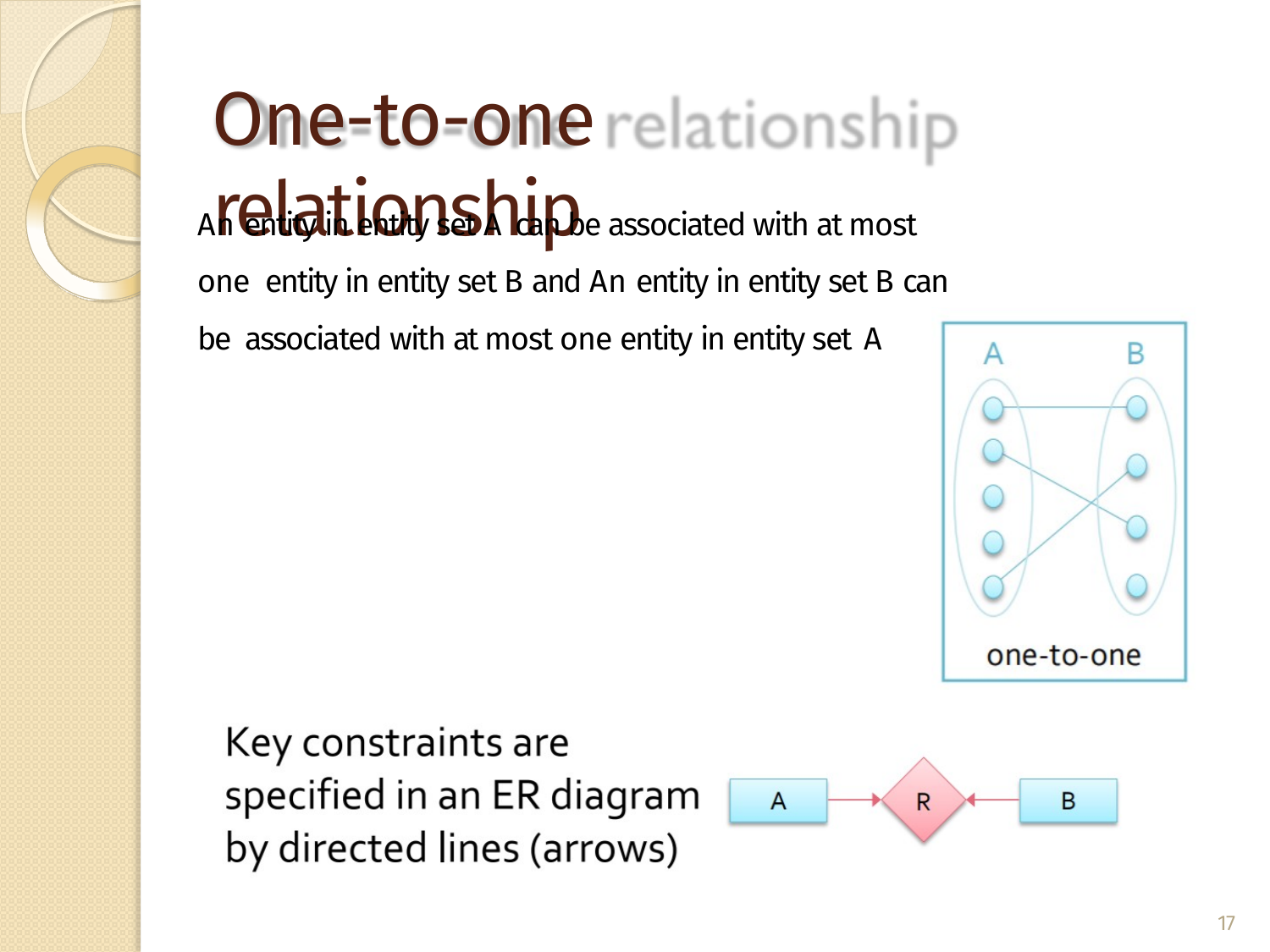

# One-to-one relationship
An entity in entity set A can be associated with at most one  entity in entity set B and An entity in entity set B can be  associated with at most one entity in entity set A

17